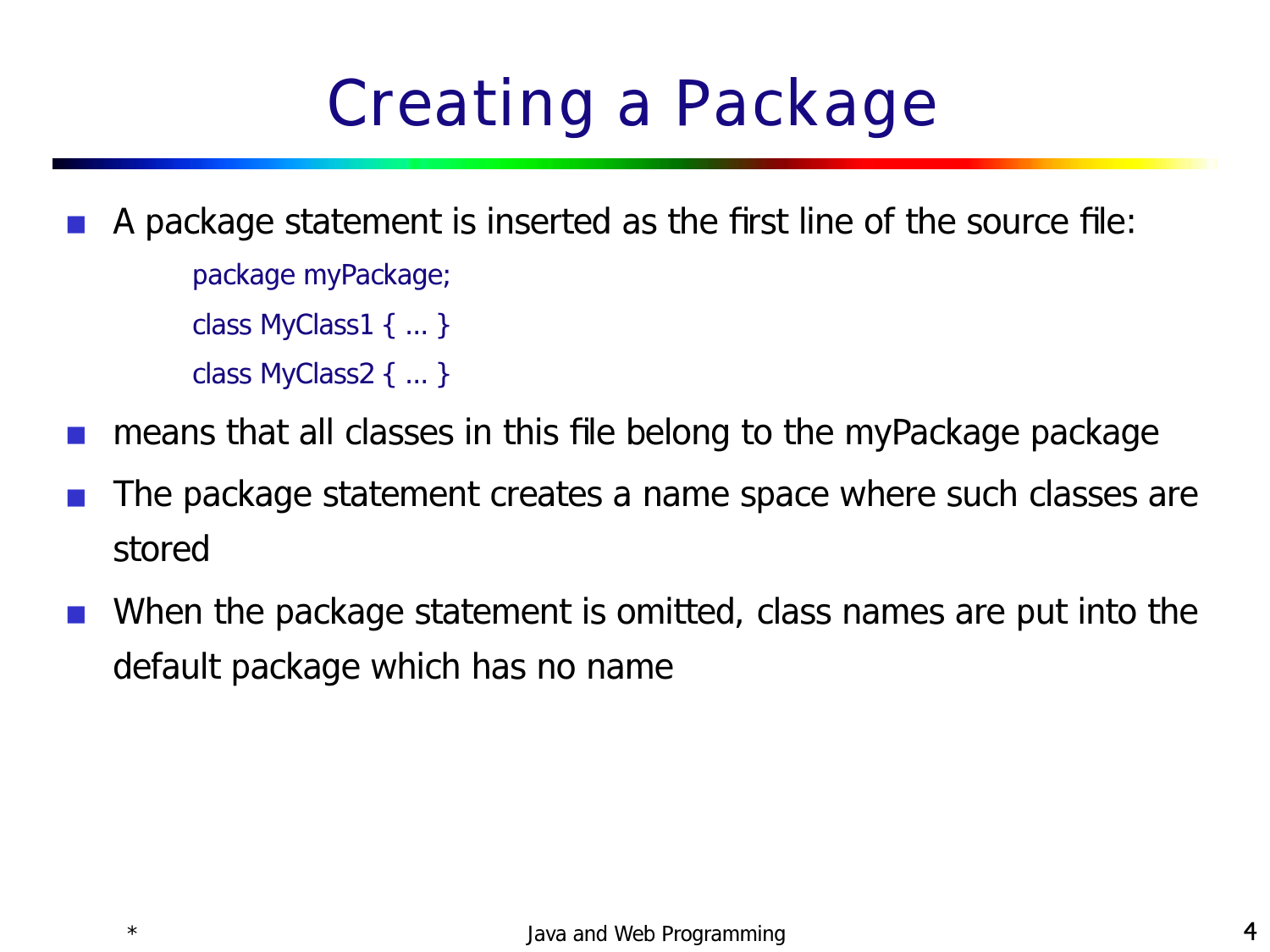

# Creating a Package
A package statement is inserted as the first line of the source file:
package myPackage;
class MyClass1 { … }
class MyClass2 { … }
means that all classes in this file belong to the myPackage package
The package statement creates a name space where such classes are stored
When the package statement is omitted, class names are put into the default package which has no name
*
4
Java and Web Programming